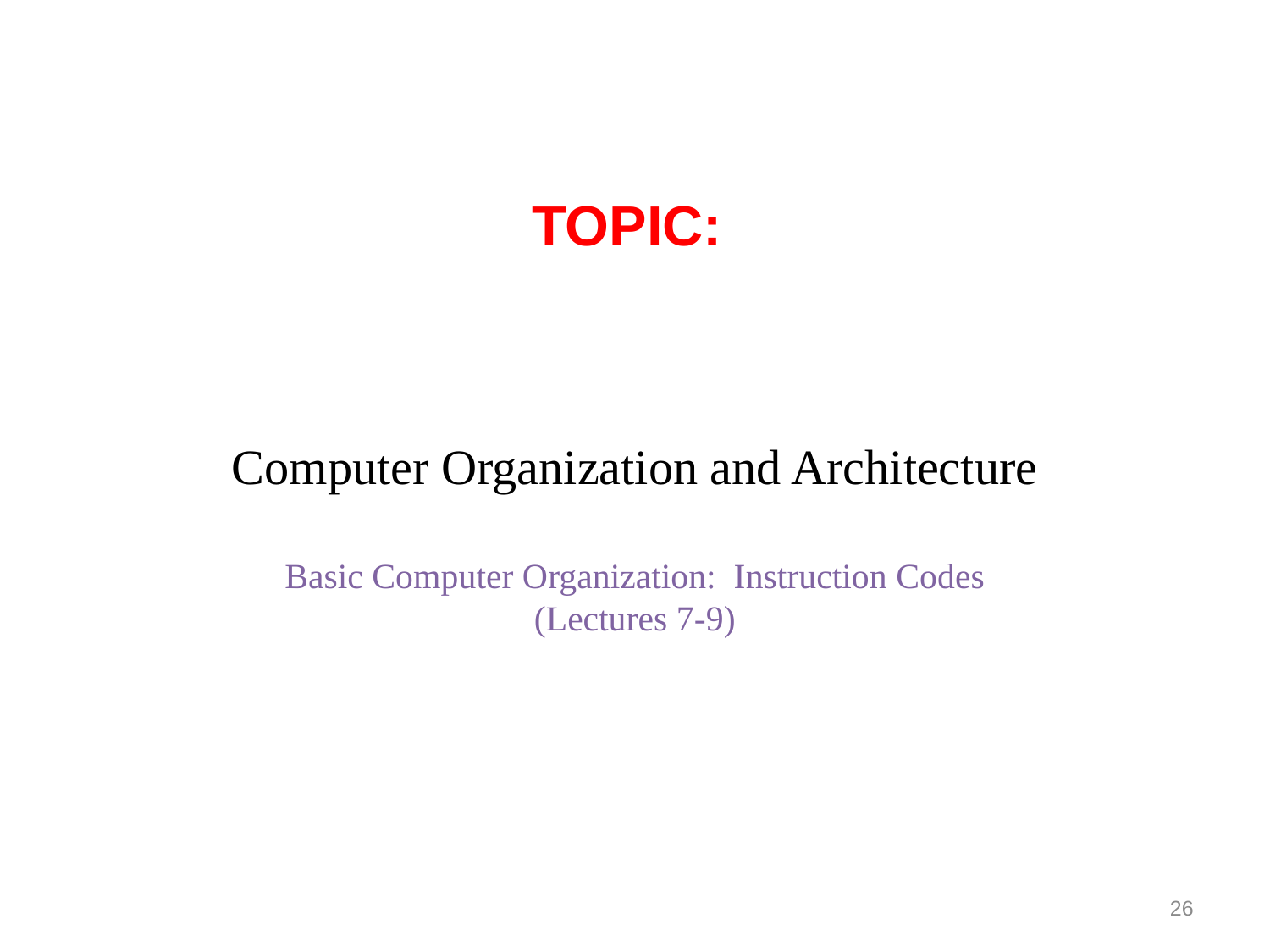

TOPIC:

Computer Organization and Architecture

Basic Computer Organization:  Instruction Codes
(Lectures 7-9)

26